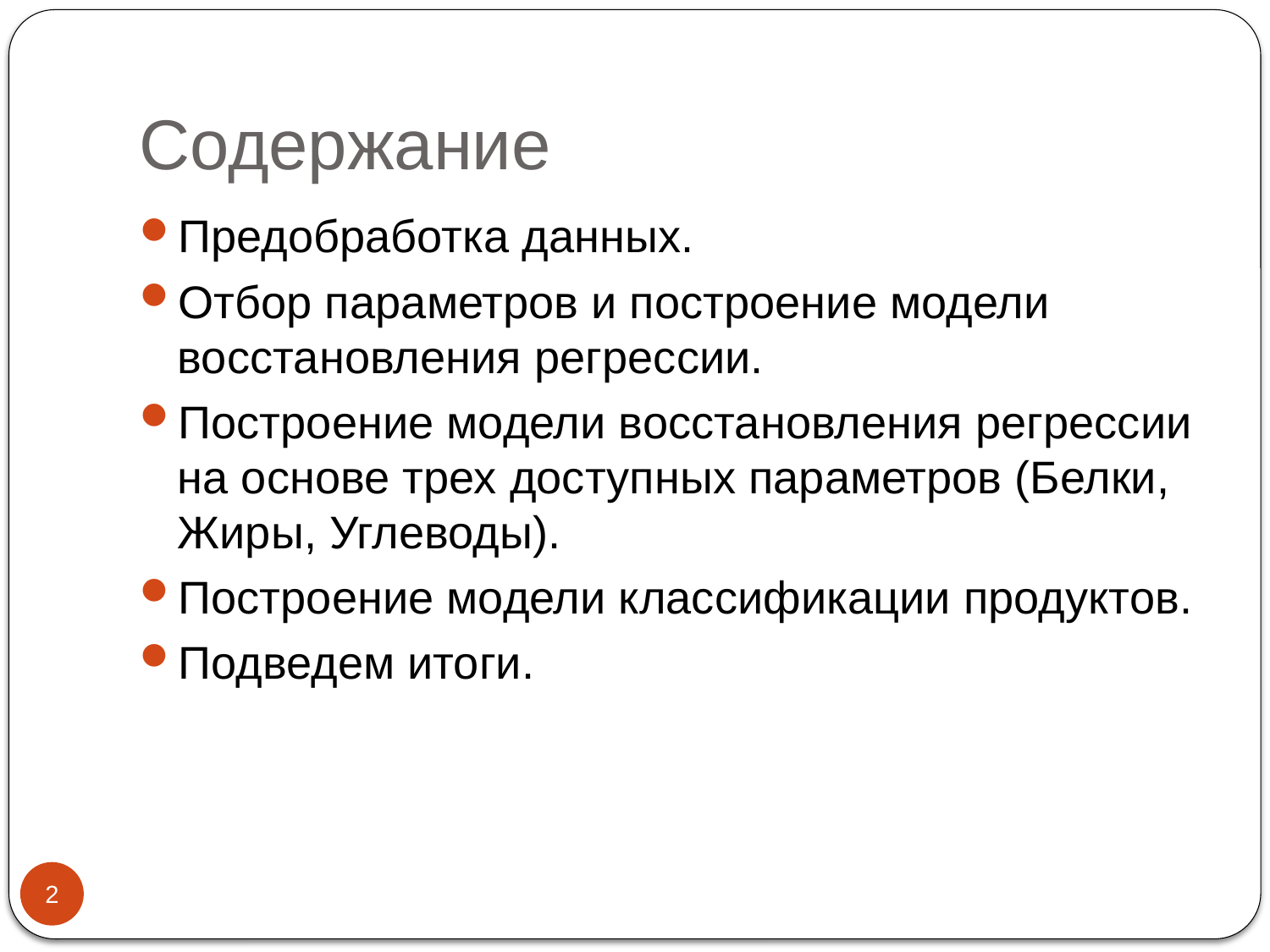

# Содержание
Предобработка данных.
Отбор параметров и построение модели восстановления регрессии.
Построение модели восстановления регрессии на основе трех доступных параметров (Белки, Жиры, Углеводы).
Построение модели классификации продуктов.
Подведем итоги.
2